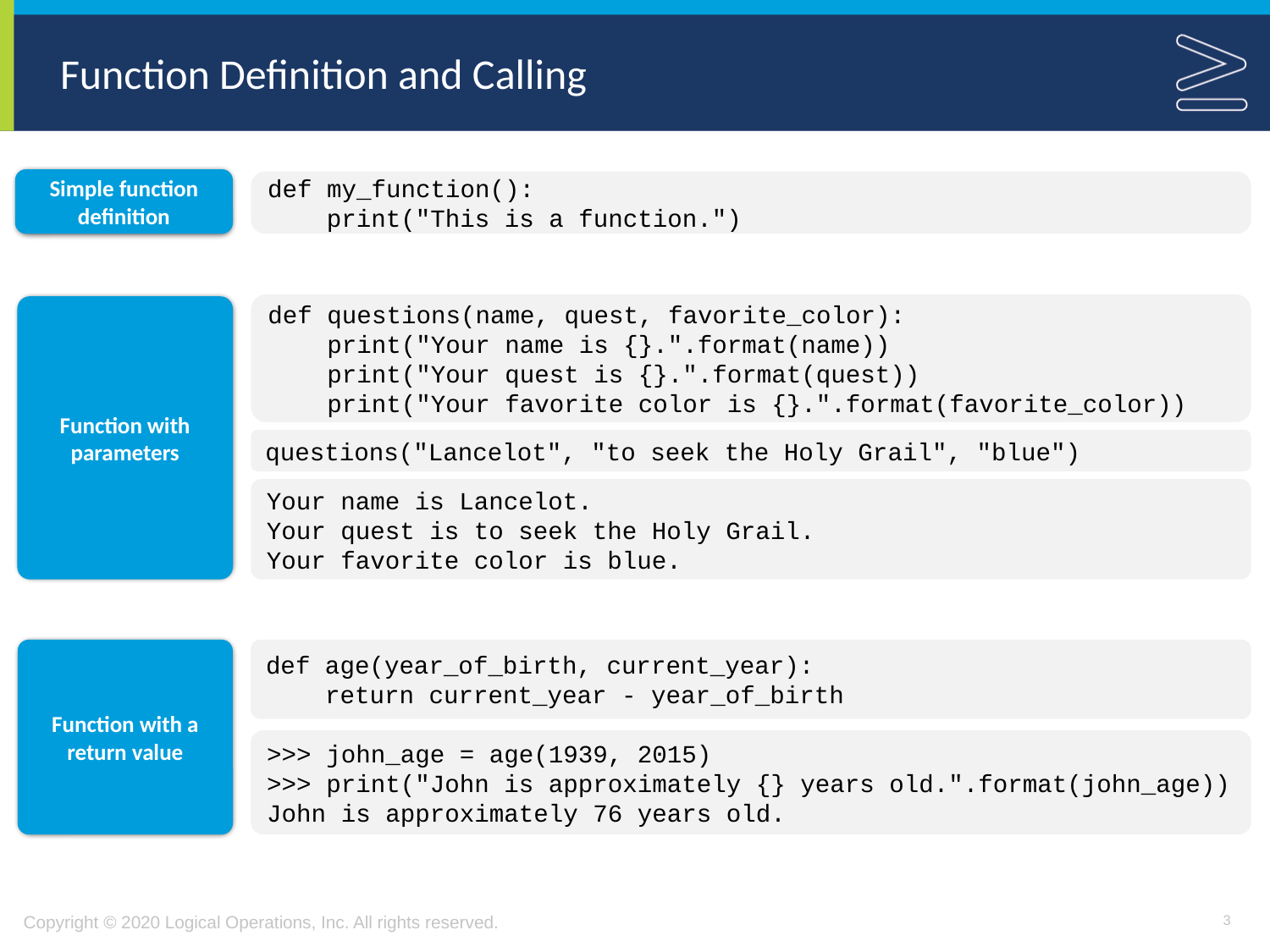

# Function Definition and Calling
Simple function definition
def my_function():
    print("This is a function.")
def questions(name, quest, favorite_color):
    print("Your name is {}.".format(name))
    print("Your quest is {}.".format(quest))
    print("Your favorite color is {}.".format(favorite_color))
Function with parameters
questions("Lancelot", "to seek the Holy Grail", "blue")
Your name is Lancelot.
Your quest is to seek the Holy Grail.
Your favorite color is blue.
Function with a return value
def age(year_of_birth, current_year):
    return current_year - year_of_birth
>>> john_age = age(1939, 2015)
>>> print("John is approximately {} years old.".format(john_age))
John is approximately 76 years old.
3